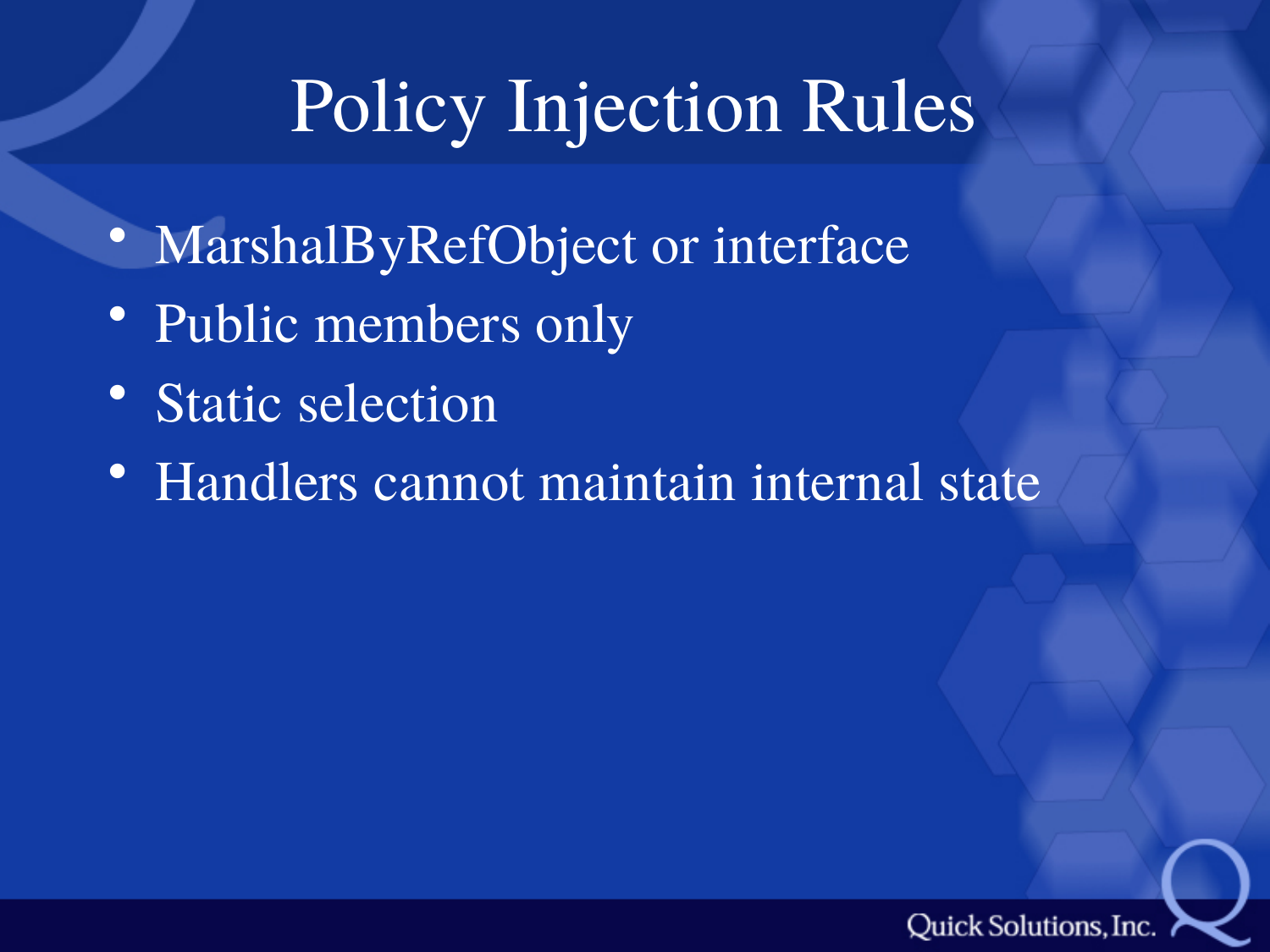

# Policy Injection Rules
MarshalByRefObject or interface
Public members only
Static selection
Handlers cannot maintain internal state